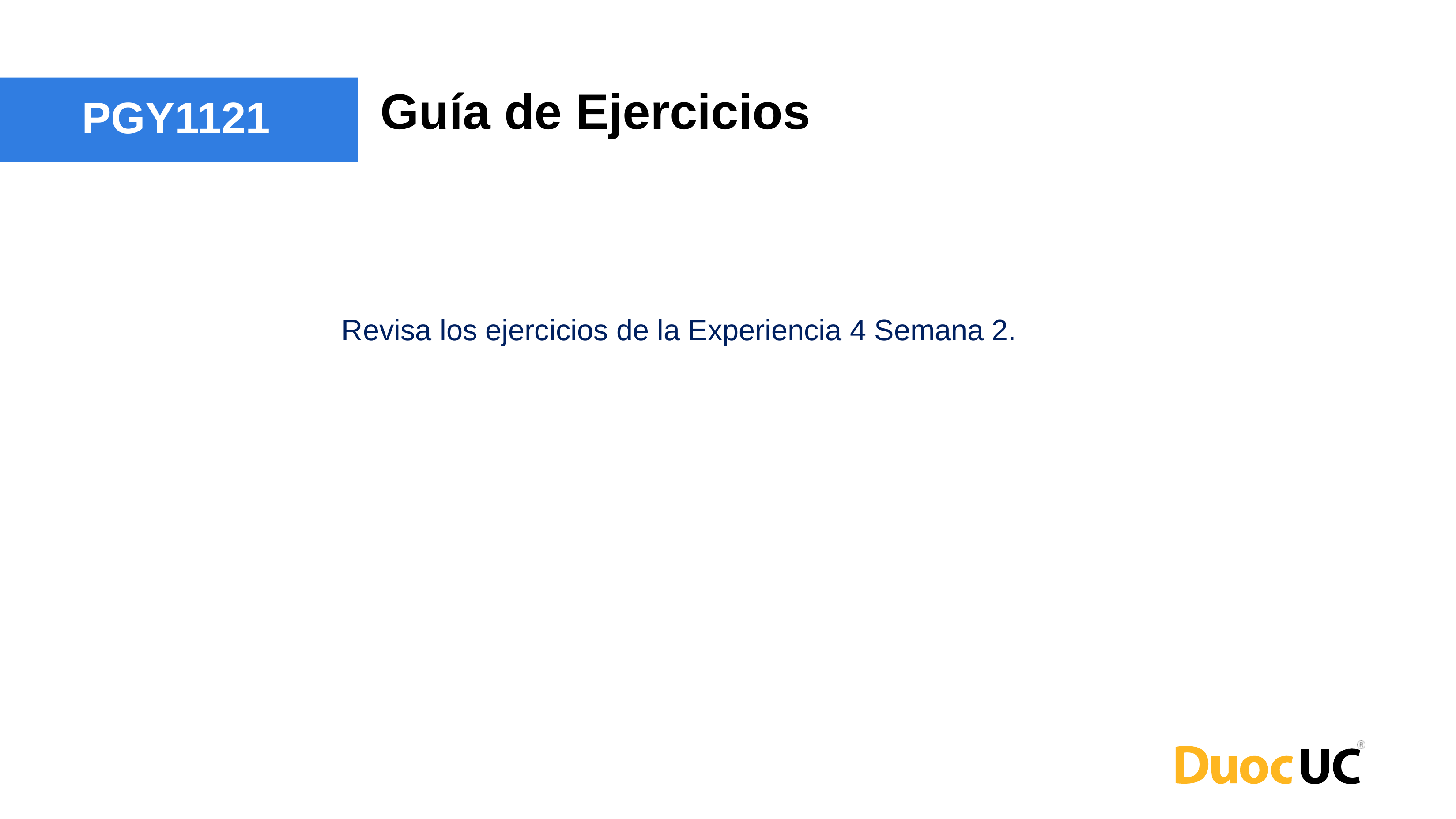

Guía de Ejercicios
PGY1121
Revisa los ejercicios de la Experiencia 4 Semana 2.